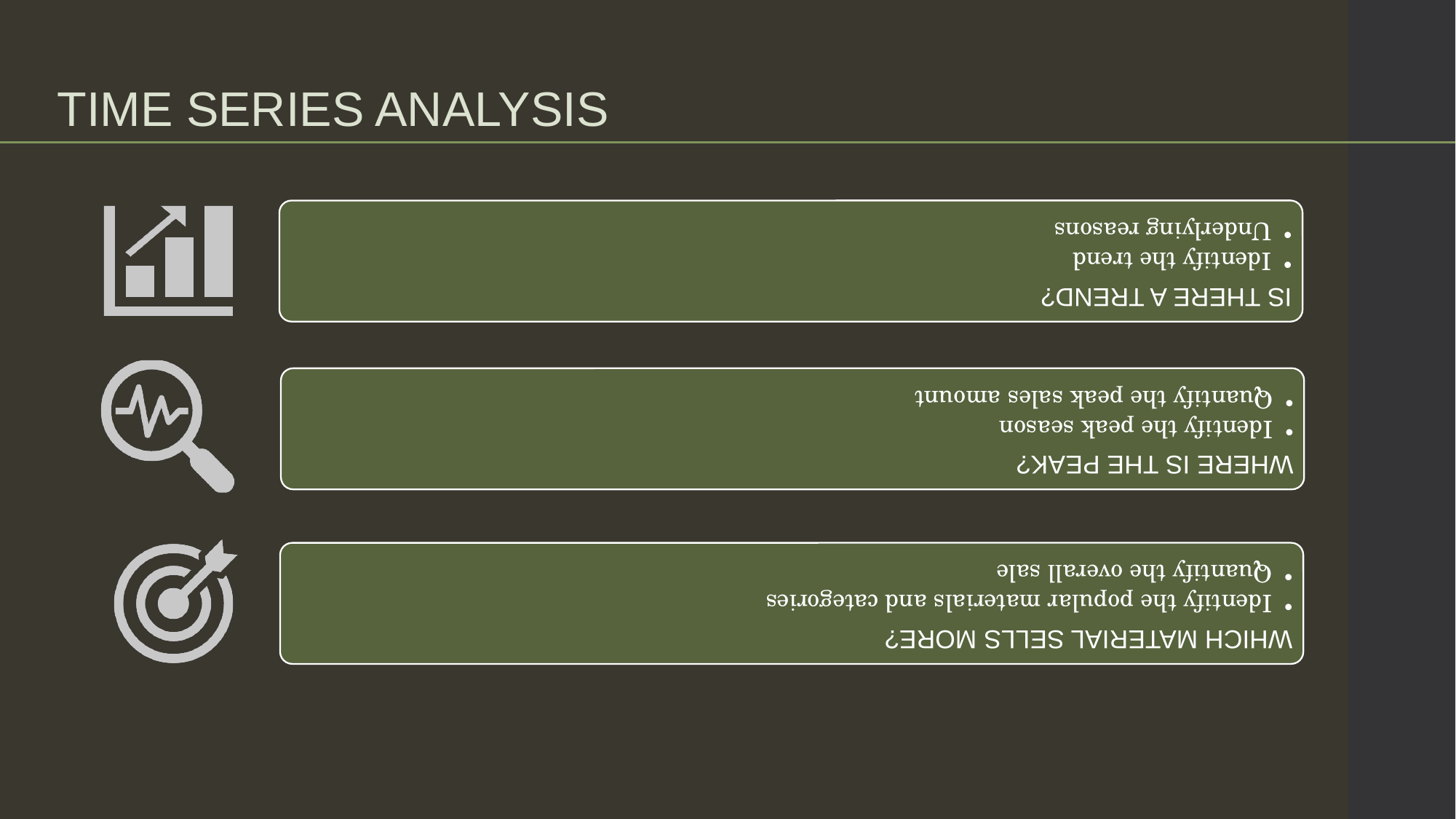

TIME SERIES ANALYSIS
IS THERE A TREND?
Identify the trend
Underlying reasons
WHERE IS THE PEAK?
Identify the peak season
Quantify the peak sales amount
WHICH MATERIAL SELLS MORE?
Identify the popular materials and categories
Quantify the overall sale